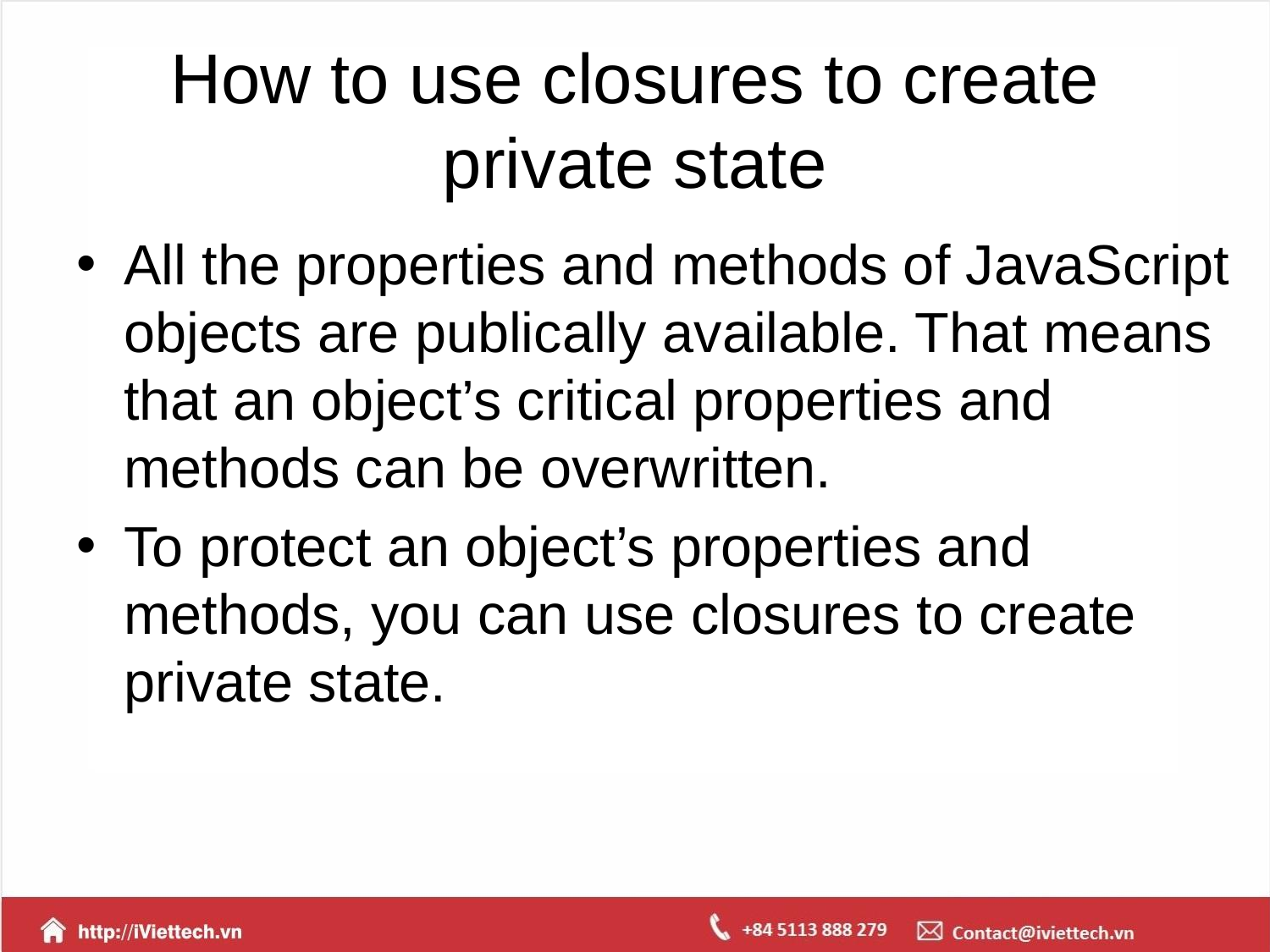

# How to use closures to create private state
All the properties and methods of JavaScript objects are publically available. That means that an object’s critical properties and methods can be overwritten.
To protect an object’s properties and methods, you can use closures to create private state.